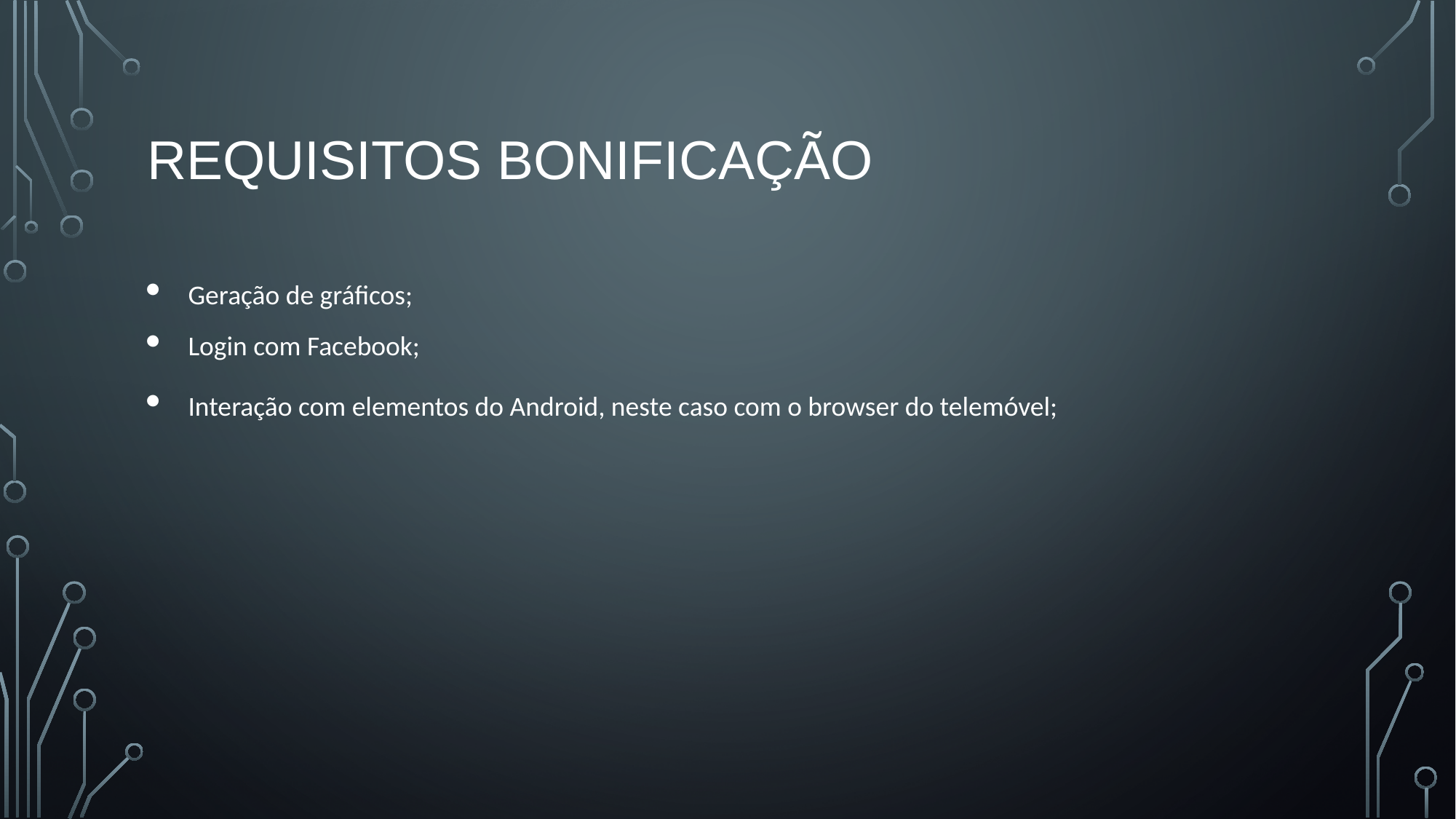

# Requisitos Bonificação
Geração de gráficos;
Login com Facebook;
Interação com elementos do Android, neste caso com o browser do telemóvel;